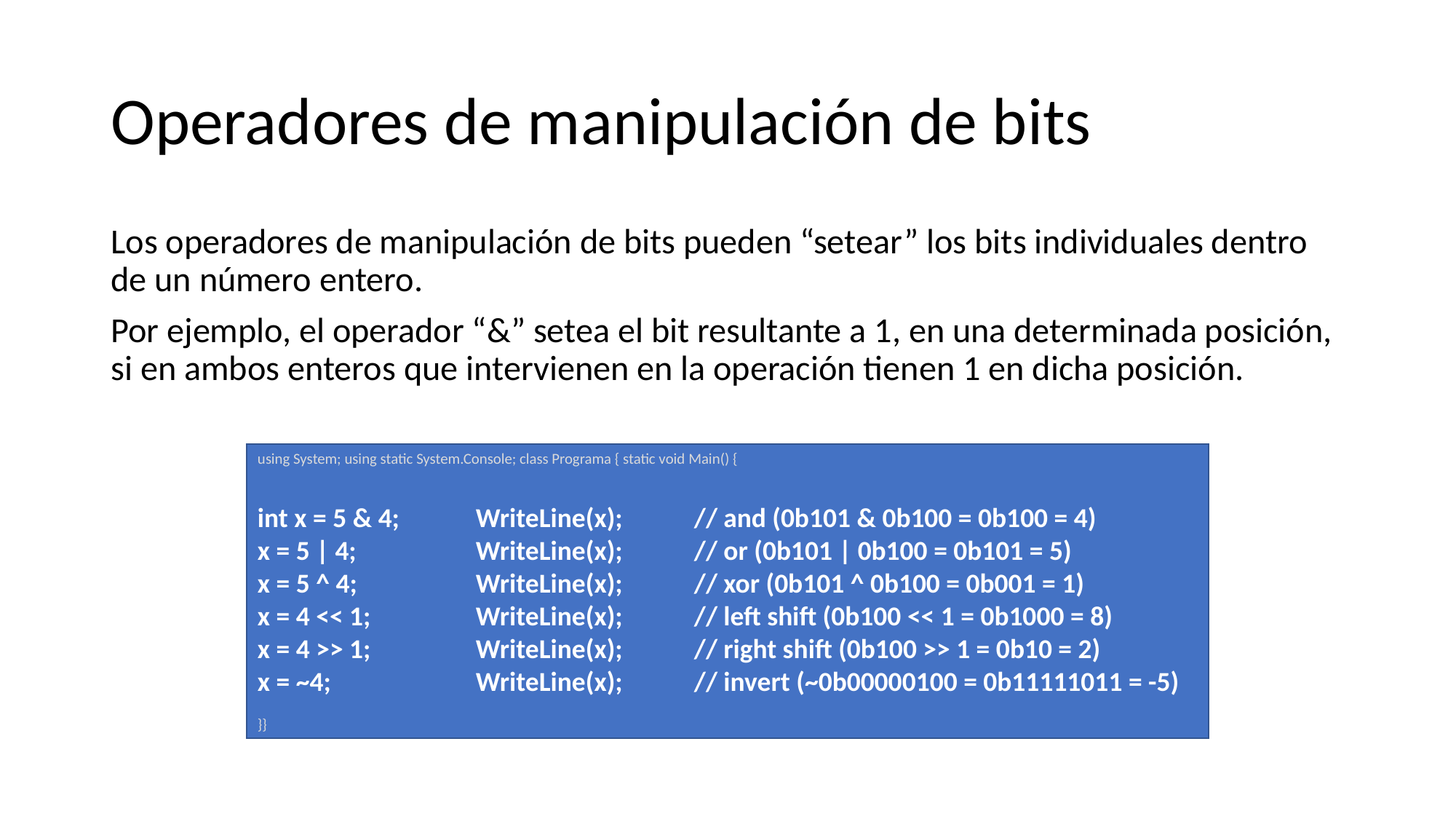

# Operadores de manipulación de bits
Los operadores de manipulación de bits pueden “setear” los bits individuales dentro de un número entero.
Por ejemplo, el operador “&” setea el bit resultante a 1, en una determinada posición, si en ambos enteros que intervienen en la operación tienen 1 en dicha posición.
using System; using static System.Console; class Programa { static void Main() {

int x = 5 & 4; 	WriteLine(x); 	// and (0b101 & 0b100 = 0b100 = 4)
x = 5 | 4; 		WriteLine(x);	// or (0b101 | 0b100 = 0b101 = 5)
x = 5 ^ 4; 		WriteLine(x); 	// xor (0b101 ^ 0b100 = 0b001 = 1)
x = 4 << 1; 	WriteLine(x); 	// left shift (0b100 << 1 = 0b1000 = 8)
x = 4 >> 1; 	WriteLine(x); 	// right shift (0b100 >> 1 = 0b10 = 2)
x = ~4; 		WriteLine(x); 	// invert (~0b00000100 = 0b11111011 = -5)

}}